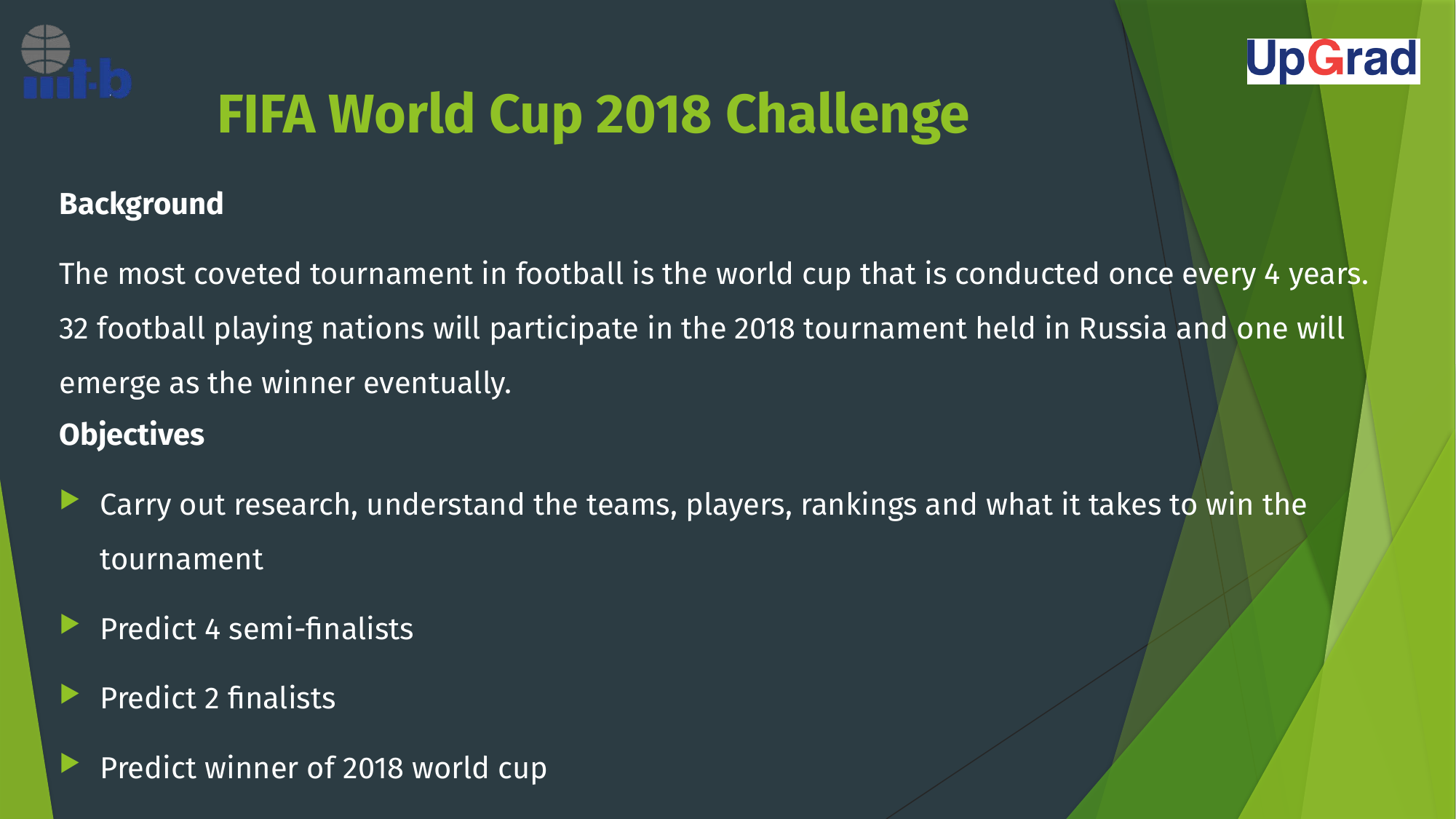

# FIFA World Cup 2018 Challenge
Background
The most coveted tournament in football is the world cup that is conducted once every 4 years. 32 football playing nations will participate in the 2018 tournament held in Russia and one will emerge as the winner eventually.
Objectives
Carry out research, understand the teams, players, rankings and what it takes to win the tournament
Predict 4 semi-finalists
Predict 2 finalists
Predict winner of 2018 world cup